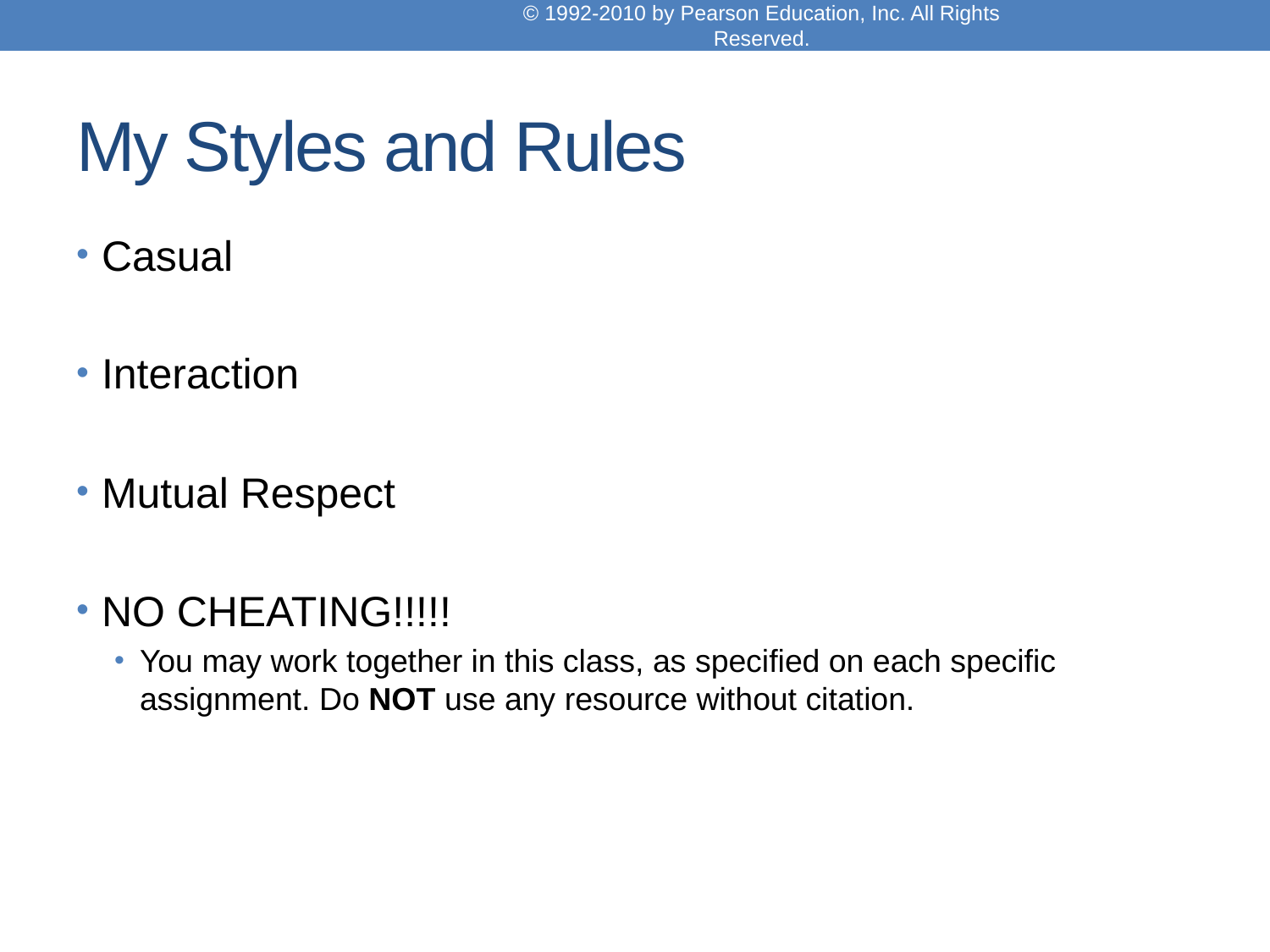

© 1992-2010 by Pearson Education, Inc. All Rights Reserved.
# My Styles and Rules
Casual

Interaction

Mutual Respect

NO CHEATING!!!!!
You may work together in this class, as specified on each specific assignment. Do NOT use any resource without citation.